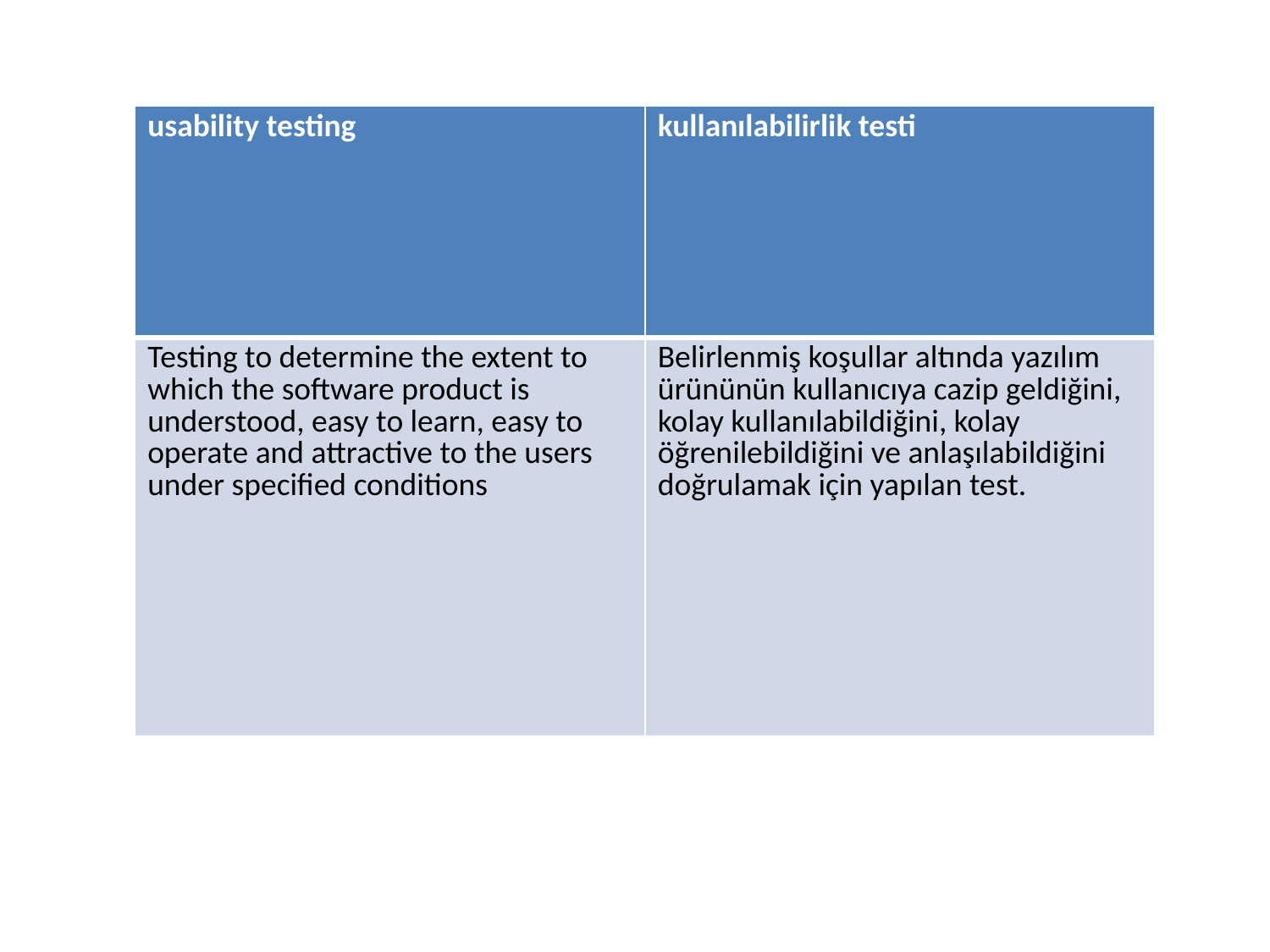

| usability testing | kullanılabilirlik testi |
| --- | --- |
| Testing to determine the extent to which the software product is understood, easy to learn, easy to operate and attractive to the users under specified conditions | Belirlenmiş koşullar altında yazılım ürününün kullanıcıya cazip geldiğini, kolay kullanılabildiğini, kolay öğrenilebildiğini ve anlaşılabildiğini doğrulamak için yapılan test. |